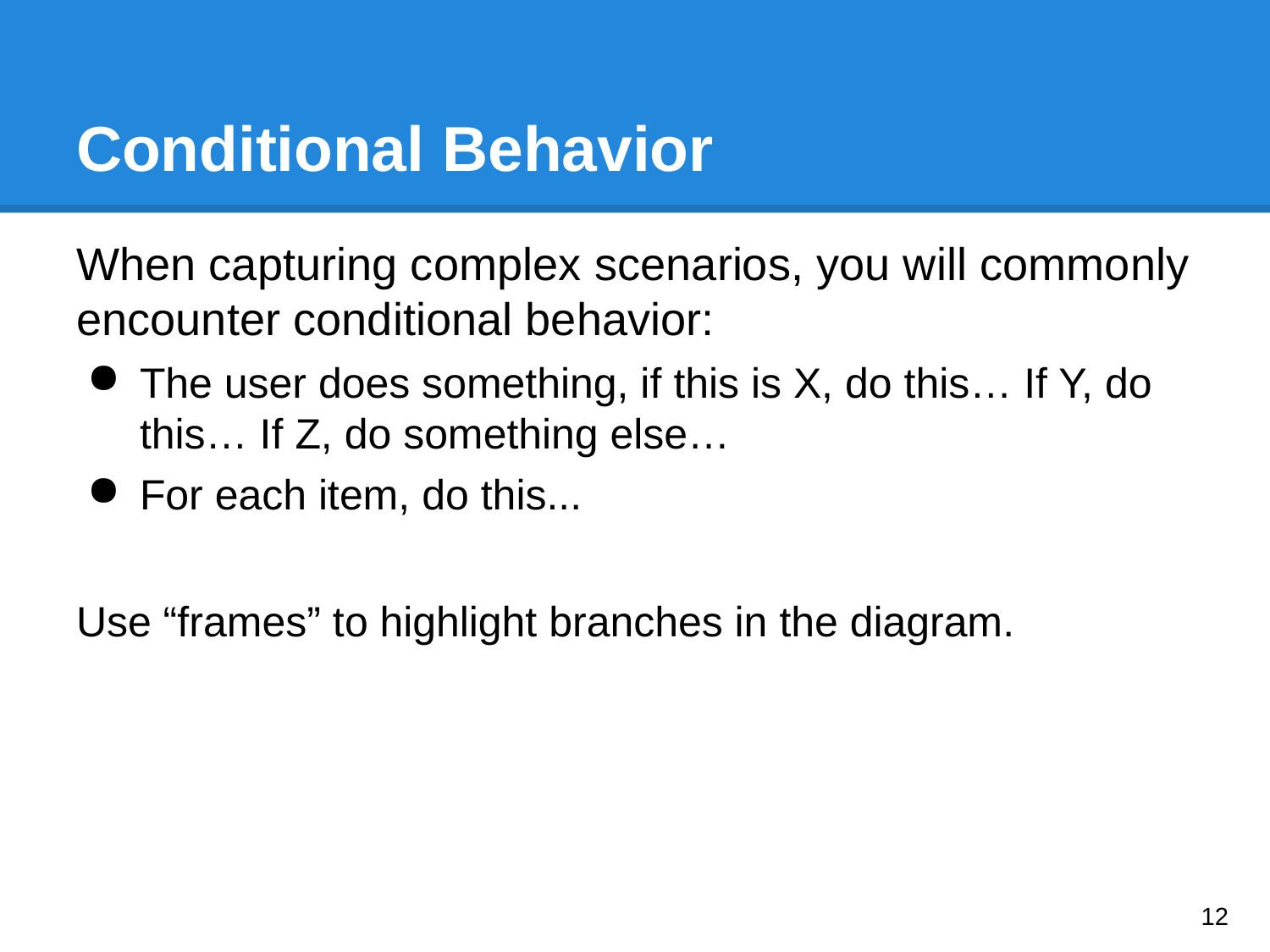

# Conditional Behavior
When capturing complex scenarios, you will commonly encounter conditional behavior:
The user does something, if this is X, do this… If Y, do this… If Z, do something else…
For each item, do this...

Use “frames” to highlight branches in the diagram.
12